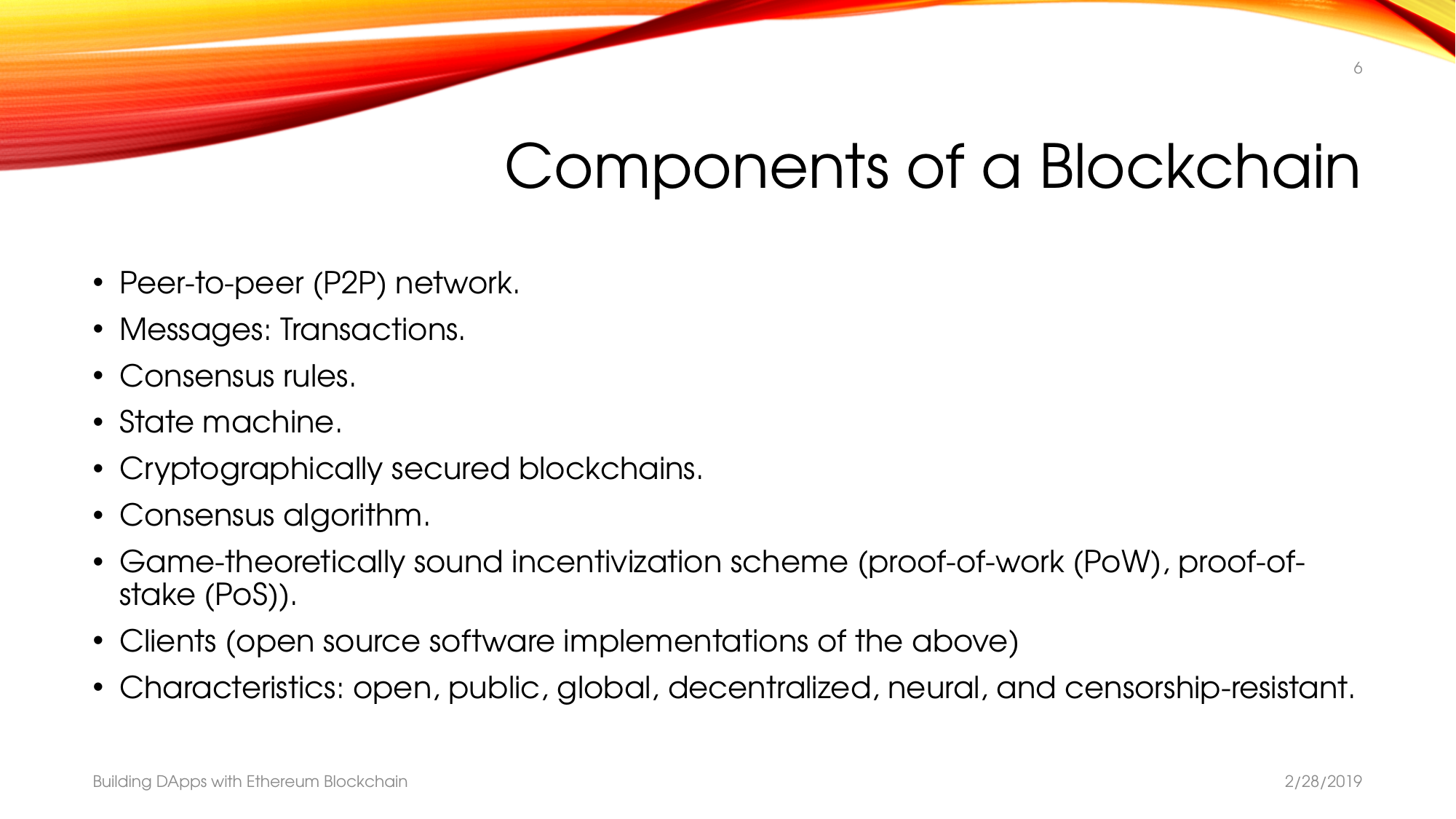

6
# Components of a Blockchain
Peer-to-peer (P2P) network.
Messages: Transactions.
Consensus rules.
State machine.
Cryptographically secured blockchains.
Consensus algorithm.
Game-theoretically sound incentivization scheme (proof-of-work (PoW), proof-of-stake (PoS)).
Clients (open source software implementations of the above)
Characteristics: open, public, global, decentralized, neural, and censorship-resistant.
Building DApps with Ethereum Blockchain
2/28/2019